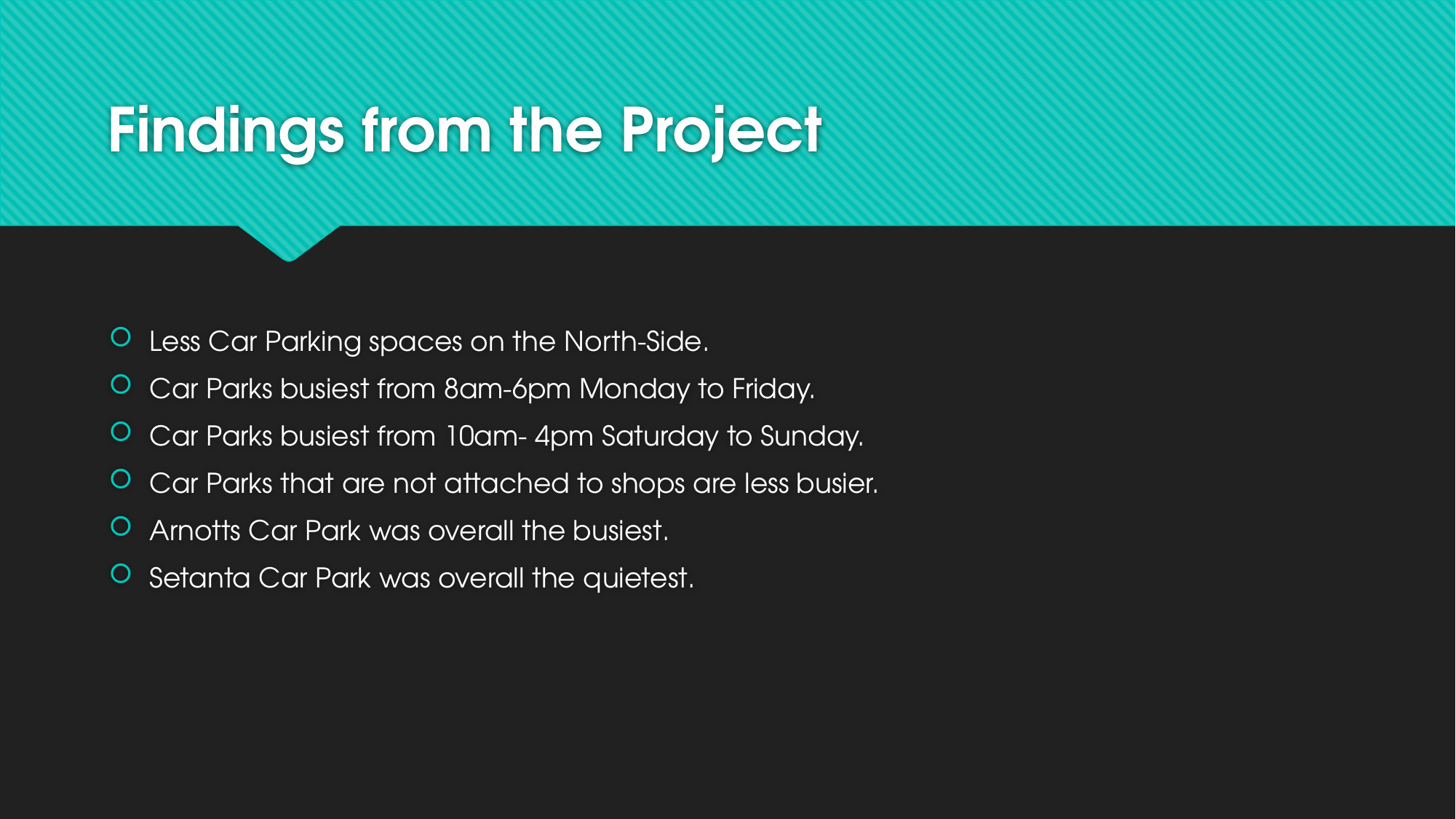

# Findings from the Project
Less Car Parking spaces on the North-Side.
Car Parks busiest from 8am-6pm Monday to Friday.
Car Parks busiest from 10am- 4pm Saturday to Sunday.
Car Parks that are not attached to shops are less busier.
Arnotts Car Park was overall the busiest.
Setanta Car Park was overall the quietest.